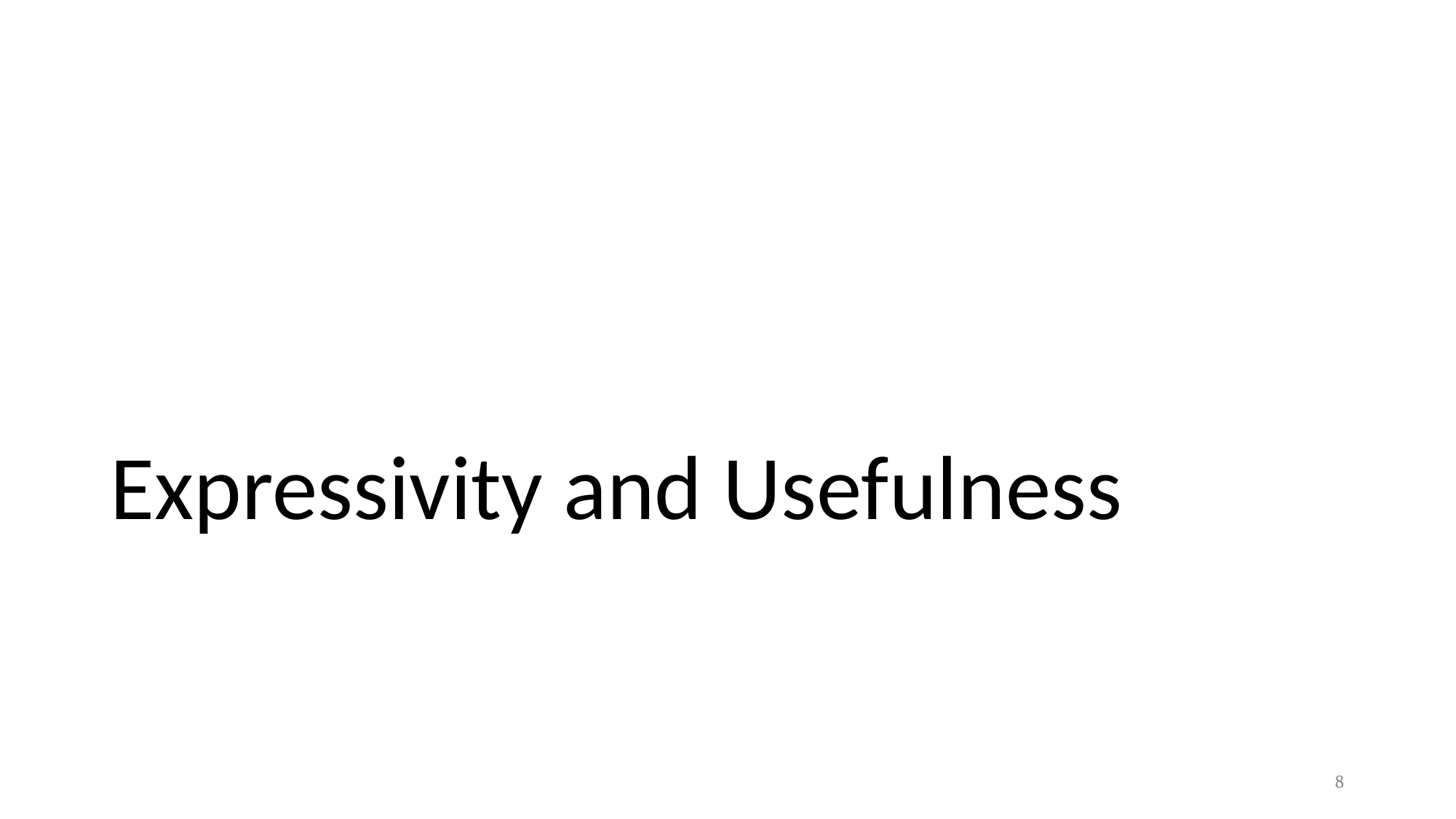

# Expressivity and Usefulness
There's a language out there that's "useful". We have to be useful these days.
-- Glynn Winskel
8